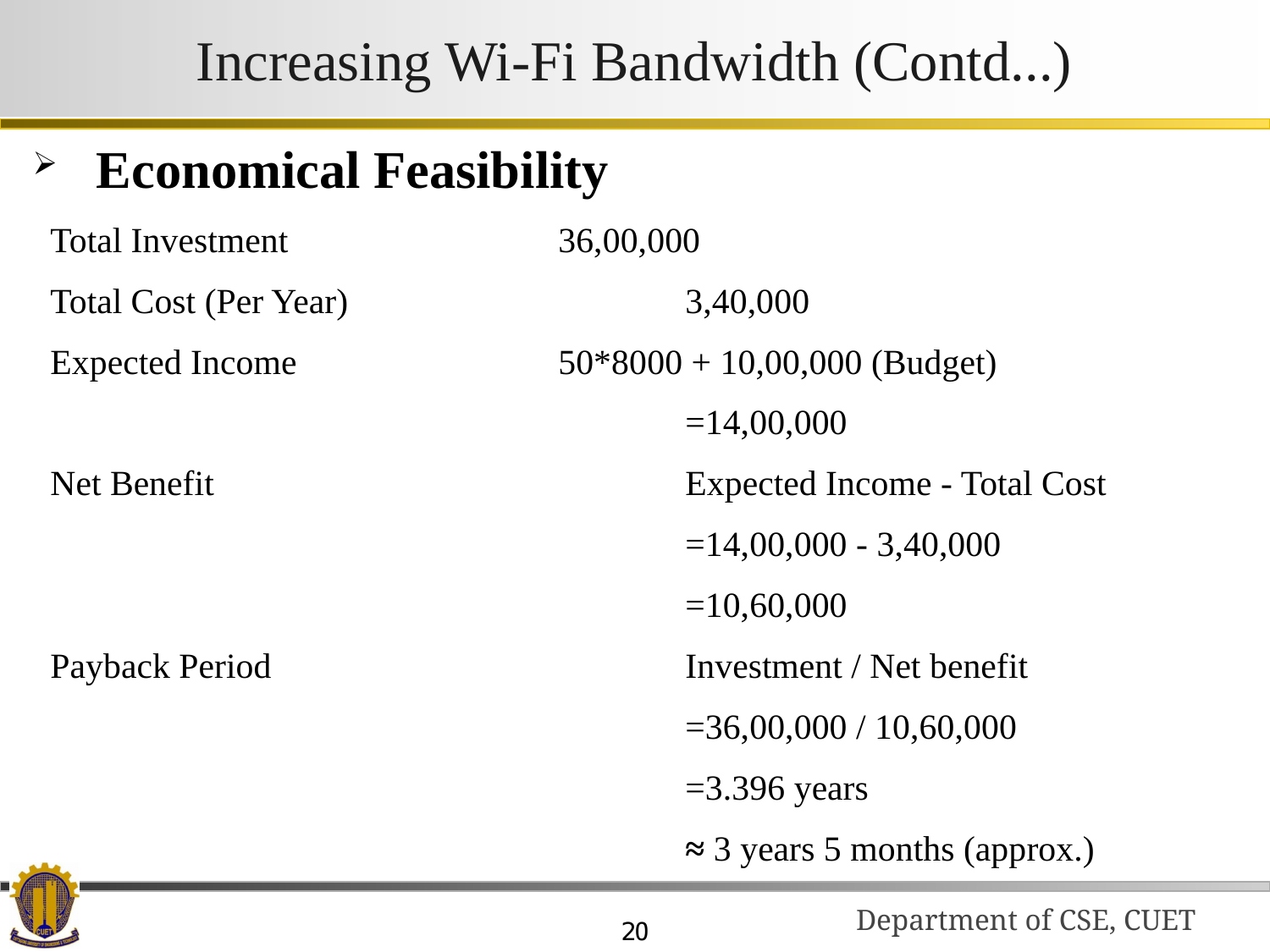

# Increasing Wi-Fi Bandwidth (Contd...)
Economical Feasibility
Total Investment			36,00,000
Total Cost (Per Year)		  	3,40,000
Expected Income			50*8000 + 10,00,000 (Budget)
					=14,00,000
Net Benefit			  	Expected Income - Total Cost
				            	=14,00,000 - 3,40,000
				           	=10,60,000
Payback Period		     	             	Investment / Net benefit
				         	=36,00,000 / 10,60,000
				        	=3.396 years
				        	≈ 3 years 5 months (approx.)